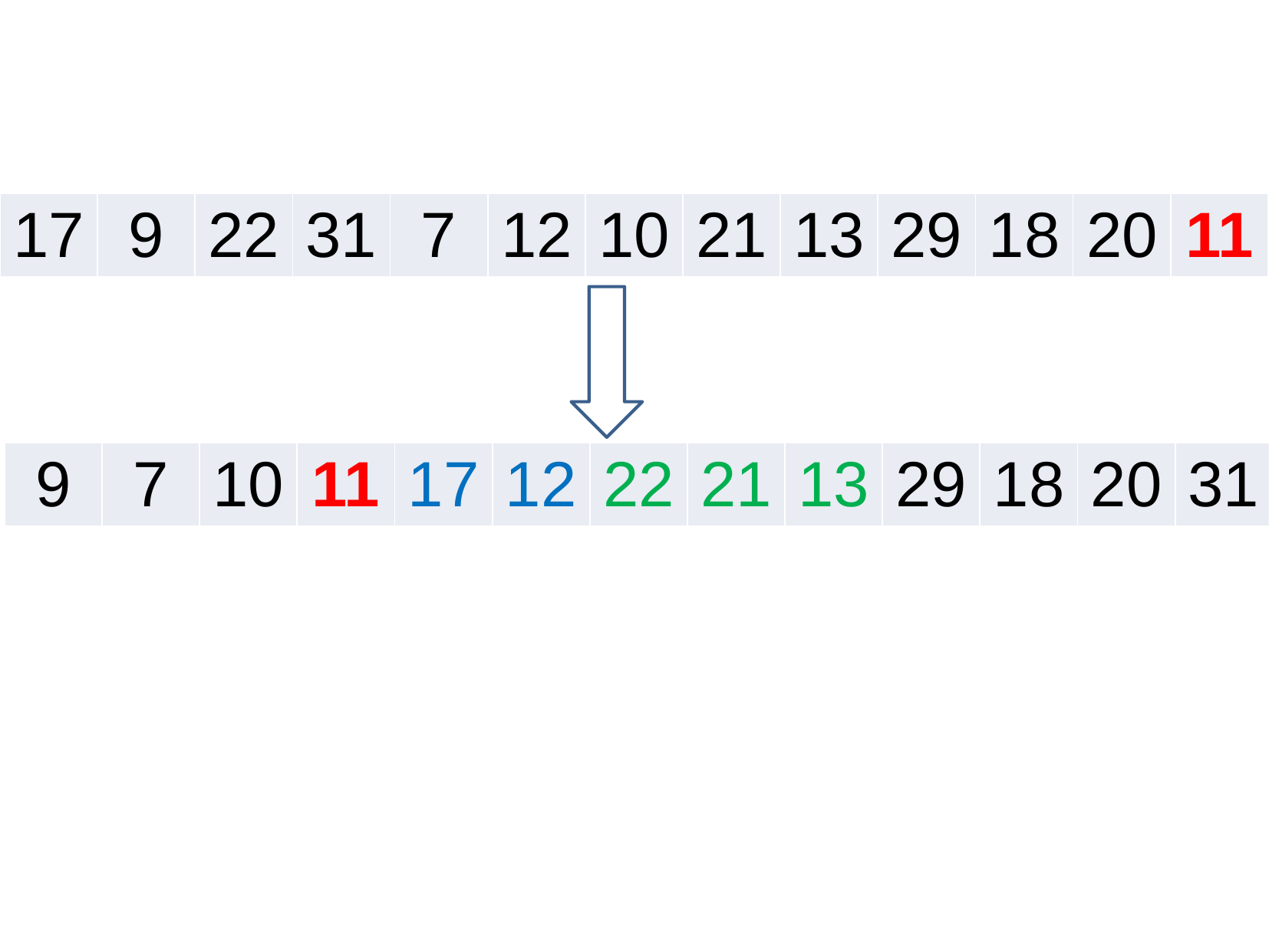

| 17 | 9 | 22 | 31 | 7 | 12 | 10 | 21 | 13 | 29 | 18 | 20 | 11 |
| --- | --- | --- | --- | --- | --- | --- | --- | --- | --- | --- | --- | --- |

| 9 | 7 | 10 | 11 | 17 | 12 | 22 | 21 | 13 | 29 | 18 | 20 | 31 |
| --- | --- | --- | --- | --- | --- | --- | --- | --- | --- | --- | --- | --- |